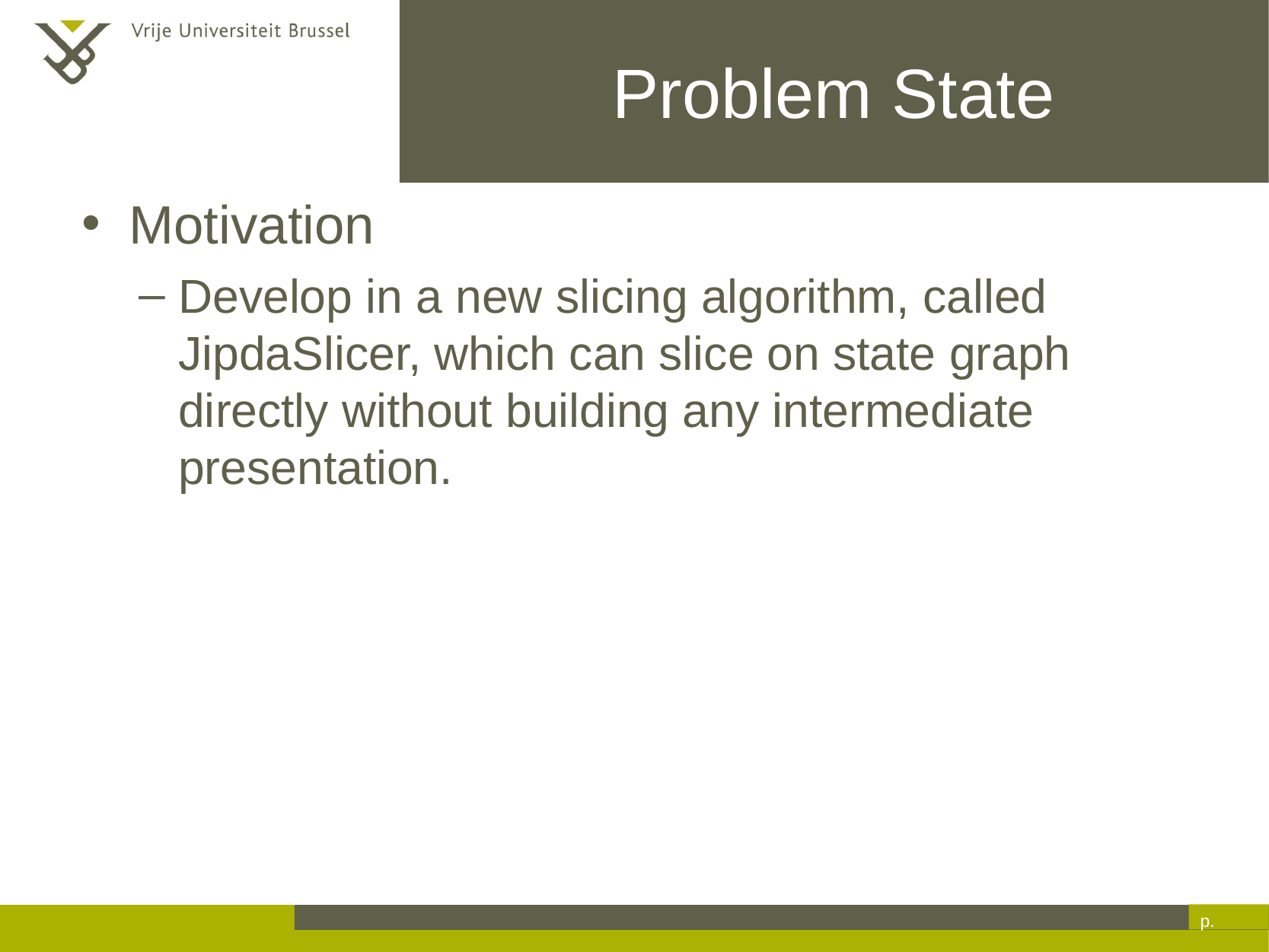

# Problem State
Motivation
Develop in a new slicing algorithm, called JipdaSlicer, which can slice on state graph directly without building any intermediate presentation.